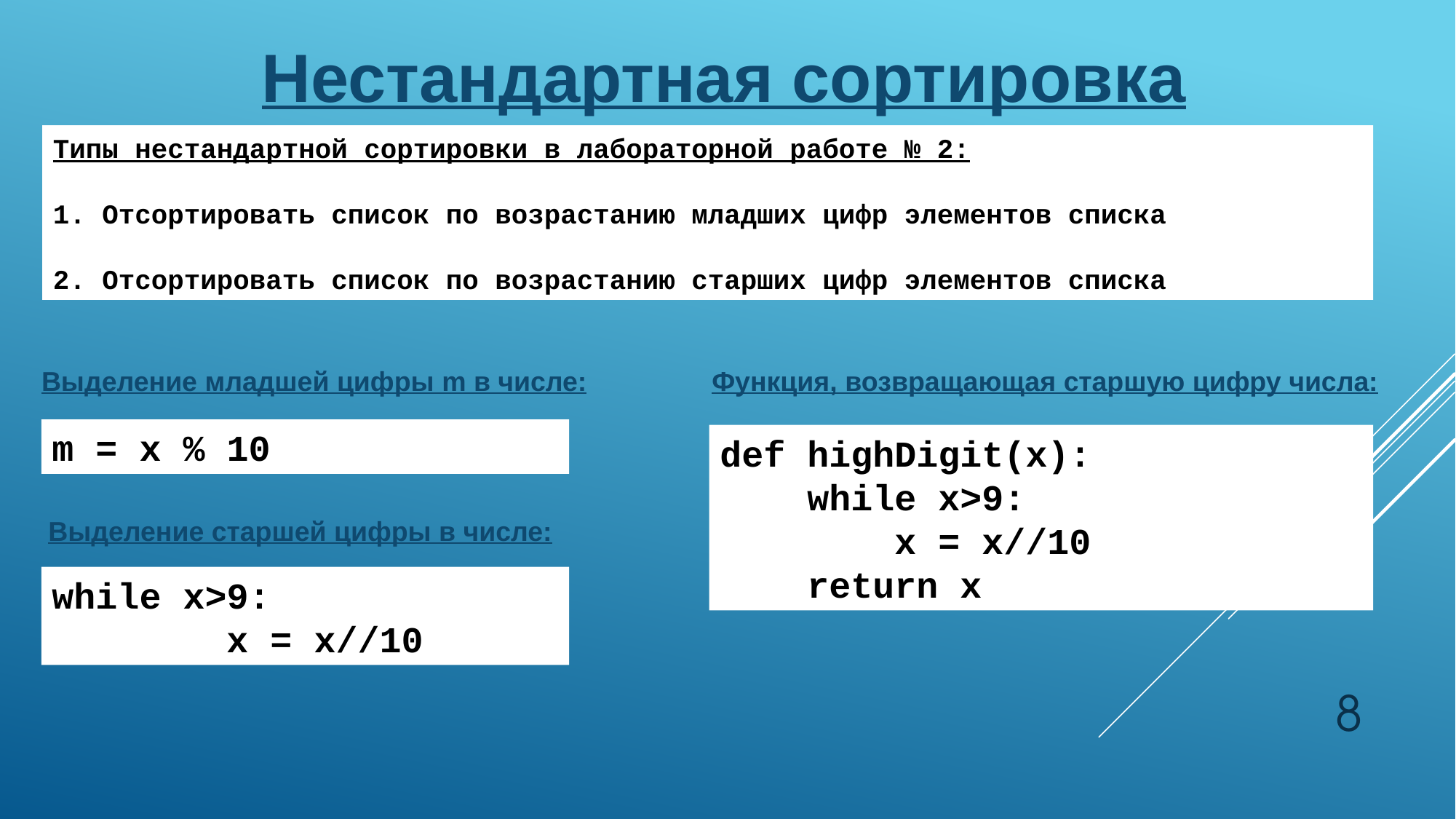

Нестандартная сортировка
Типы нестандартной сортировки в лабораторной работе № 2:

1. Отсортировать список по возрастанию младших цифр элементов списка

2. Отсортировать список по возрастанию старших цифр элементов списка
Выделение младшей цифры m в числе:
Функция, возвращающая старшую цифру числа:
m = x % 10
def highDigit(x):
    while x>9:
        x = x//10
    return x
Выделение старшей цифры в числе:
while x>9:
        x = x//10
8